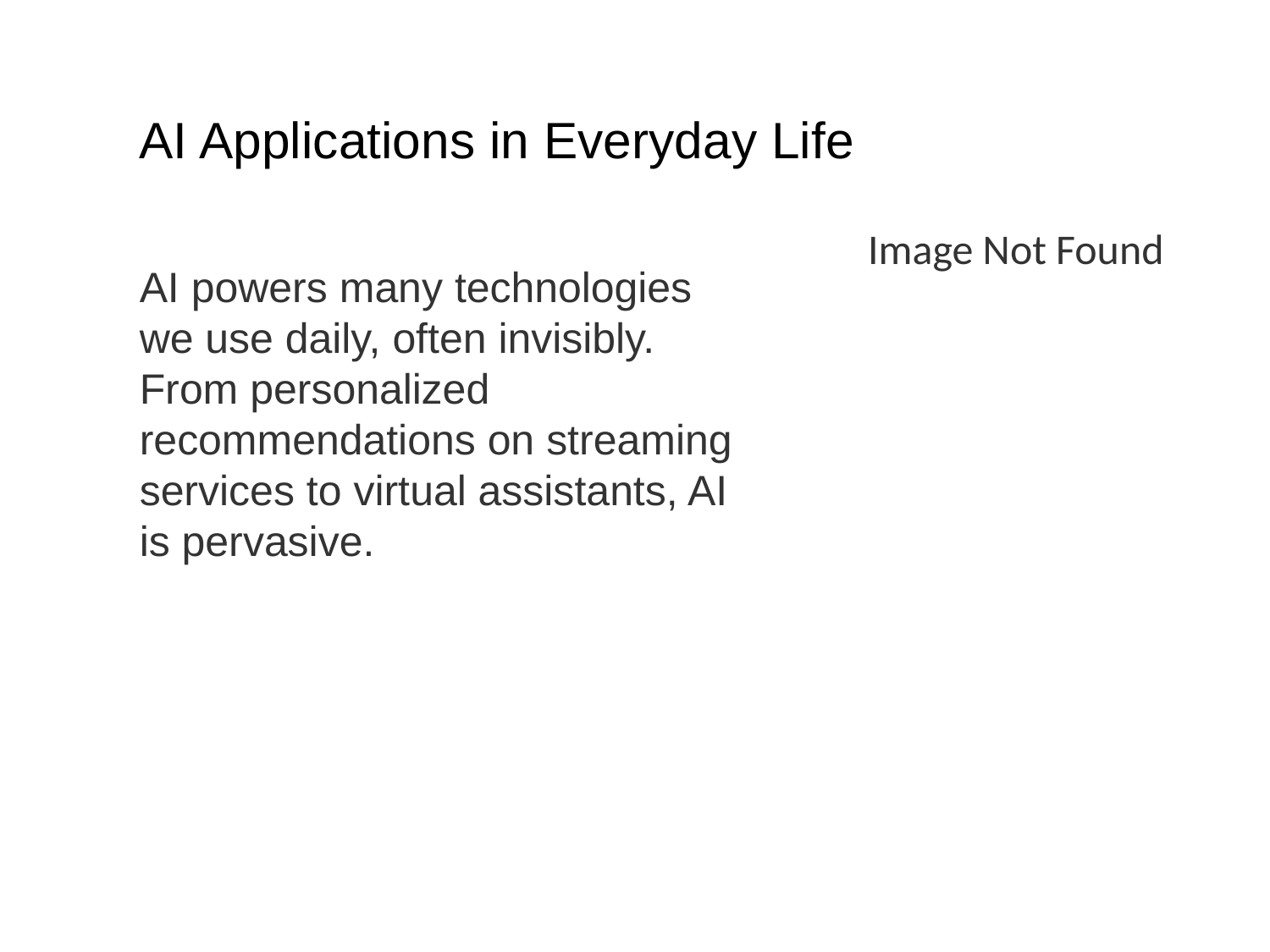

#

AI Applications in Everyday Life

AI powers many technologies we use daily, often invisibly.
From personalized recommendations on streaming services to virtual assistants, AI is pervasive.
Image Not Found